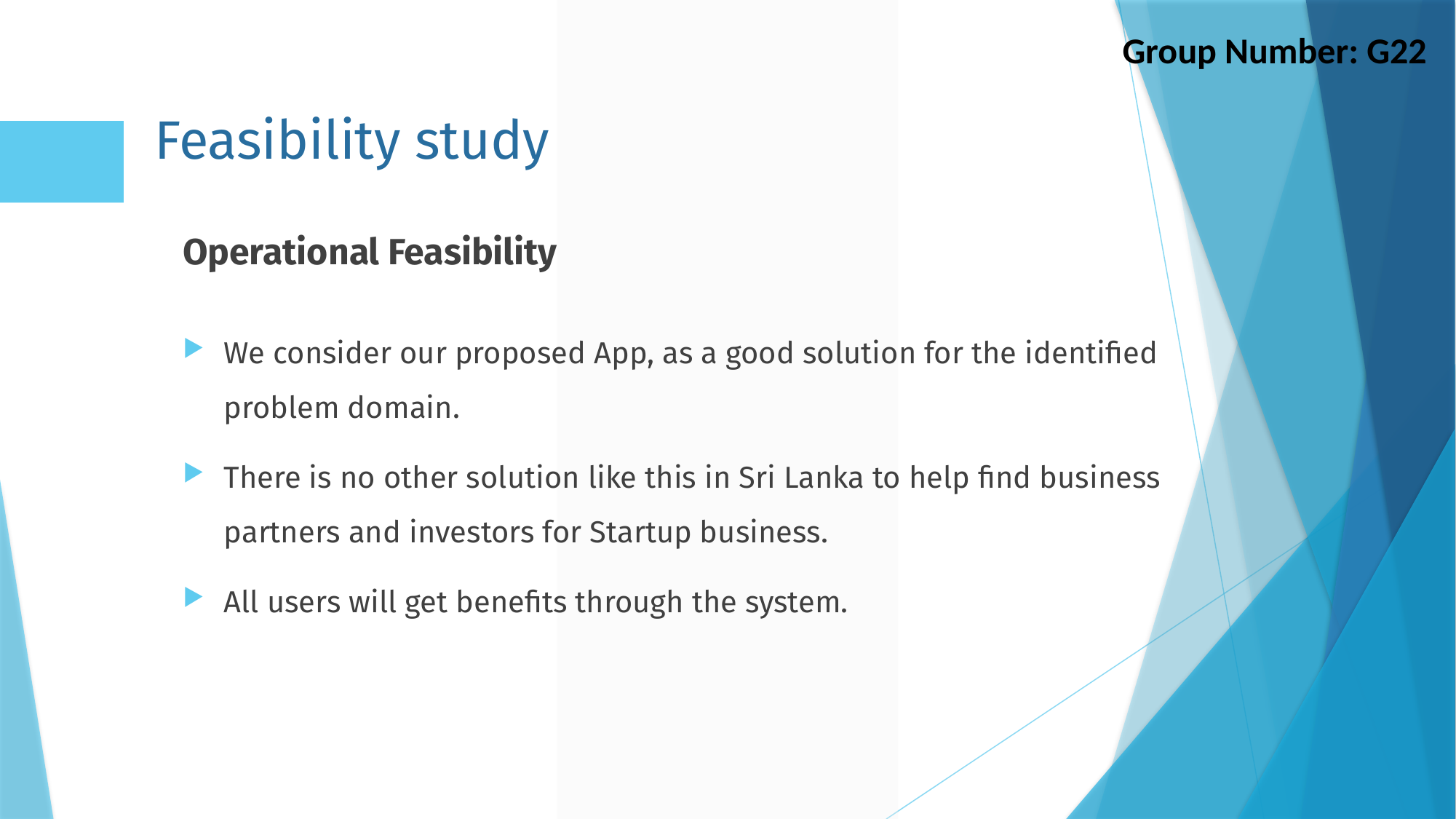

Group Number: G22
# Feasibility study
Operational Feasibility

We consider our proposed App, as a good solution for the identified problem domain.
There is no other solution like this in Sri Lanka to help find business partners and investors for Startup business.
All users will get benefits through the system.